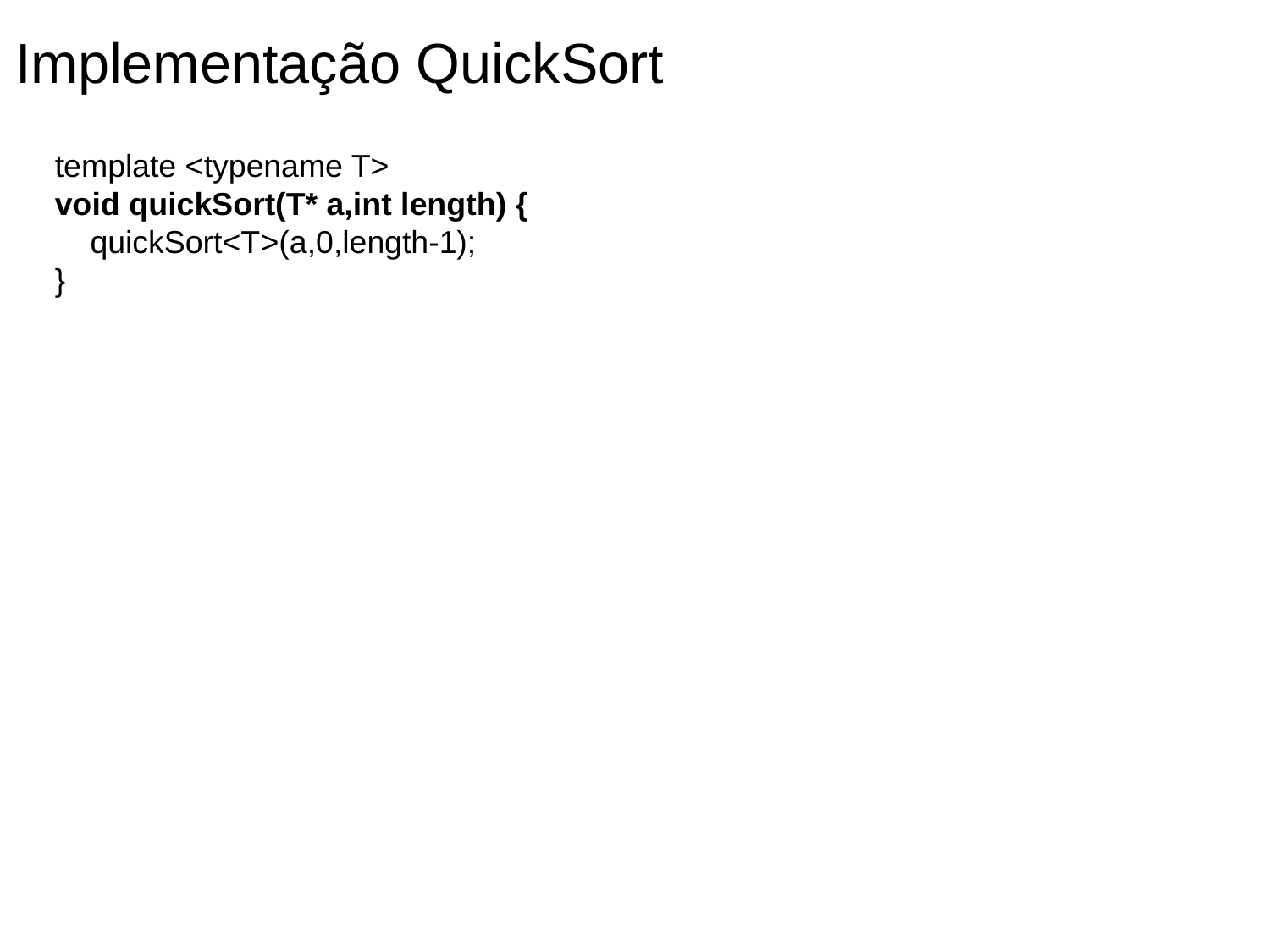

Implementação QuickSort
template <typename T>
void quickSort(T* a,int length) {
    quickSort<T>(a,0,length-1);
}